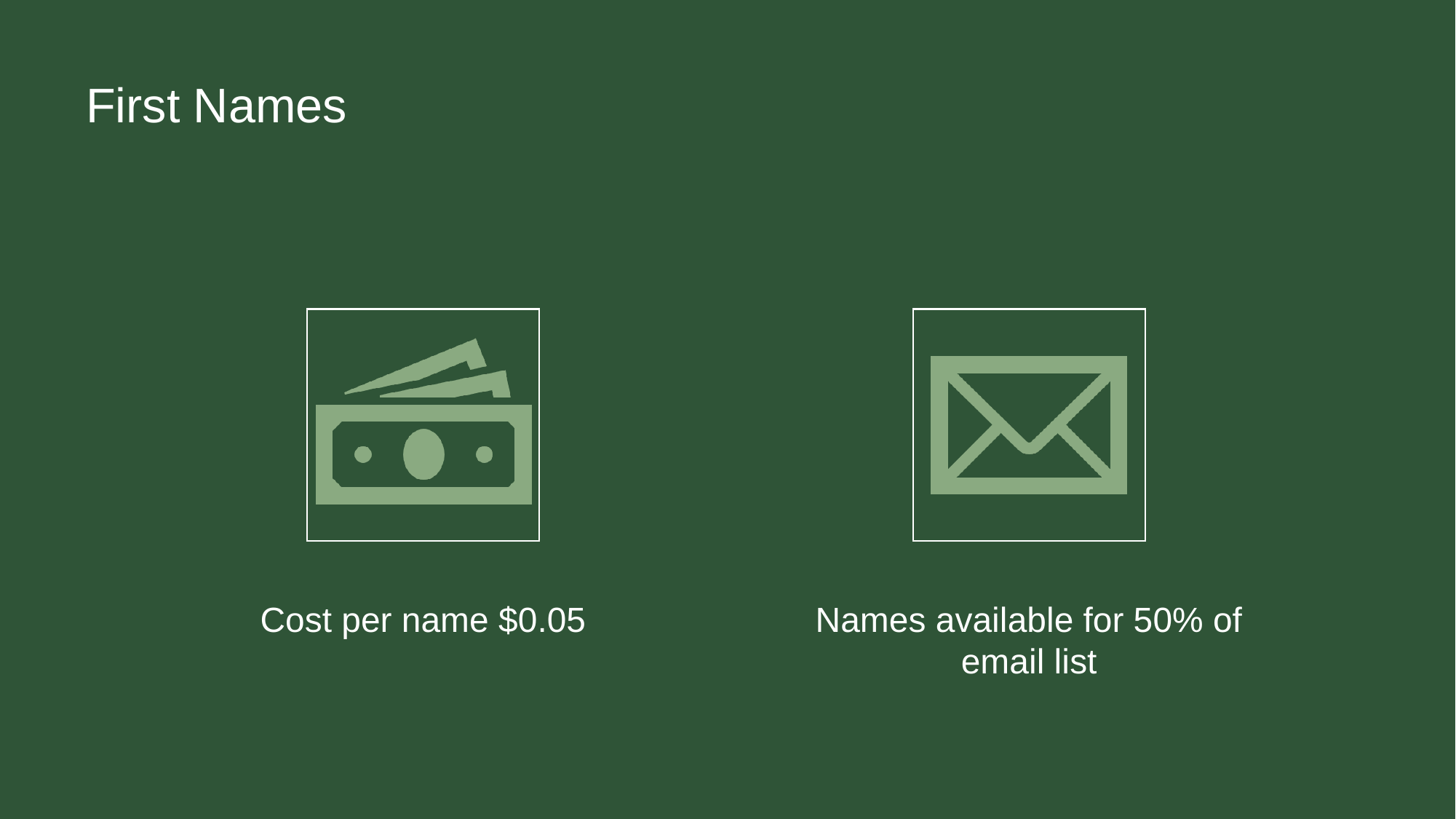

# First Names
Cost per name $0.05
Names available for 50% of email list